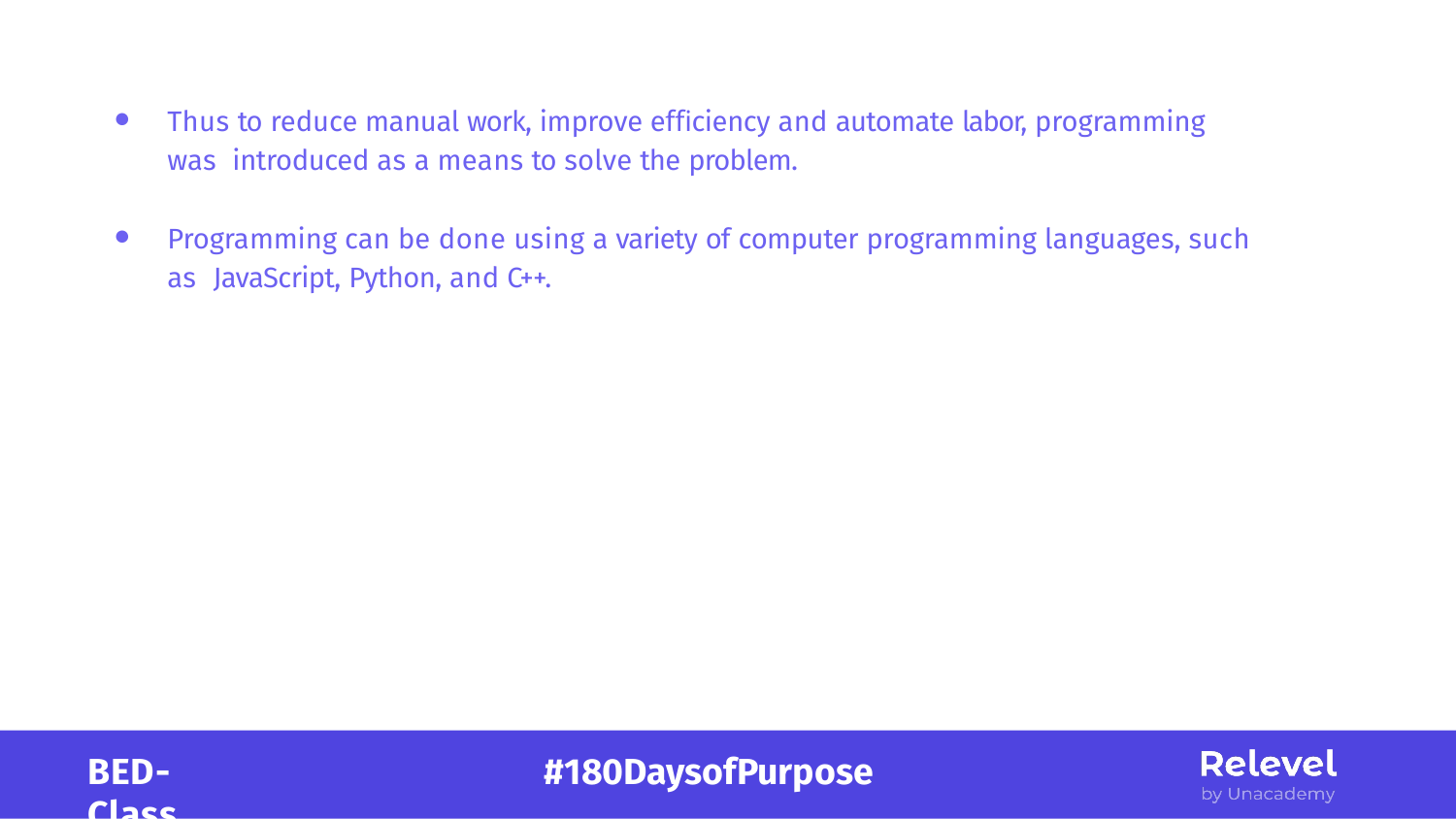

Thus to reduce manual work, improve eﬃciency and automate labor, programming was  introduced as a means to solve the problem.

Programming can be done using a variety of computer programming languages, such as  JavaScript, Python, and C++.
BED-Class
#180DaysofPurpose